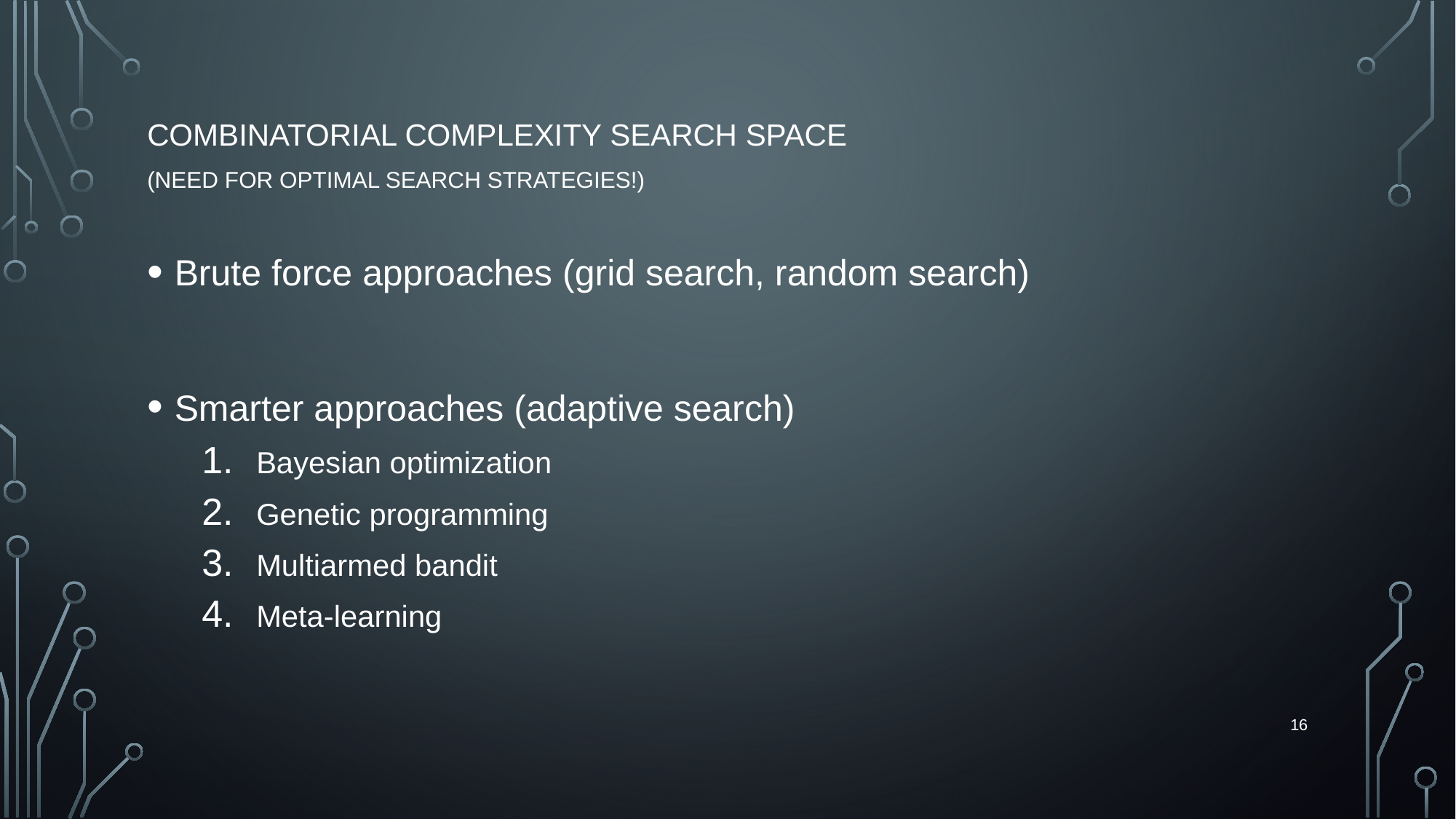

# Combinatorial complexity Search space (Need for optimal search strategies!)
Brute force approaches (grid search, random search)

Smarter approaches (adaptive search)
Bayesian optimization
Genetic programming
Multiarmed bandit
Meta-learning
16